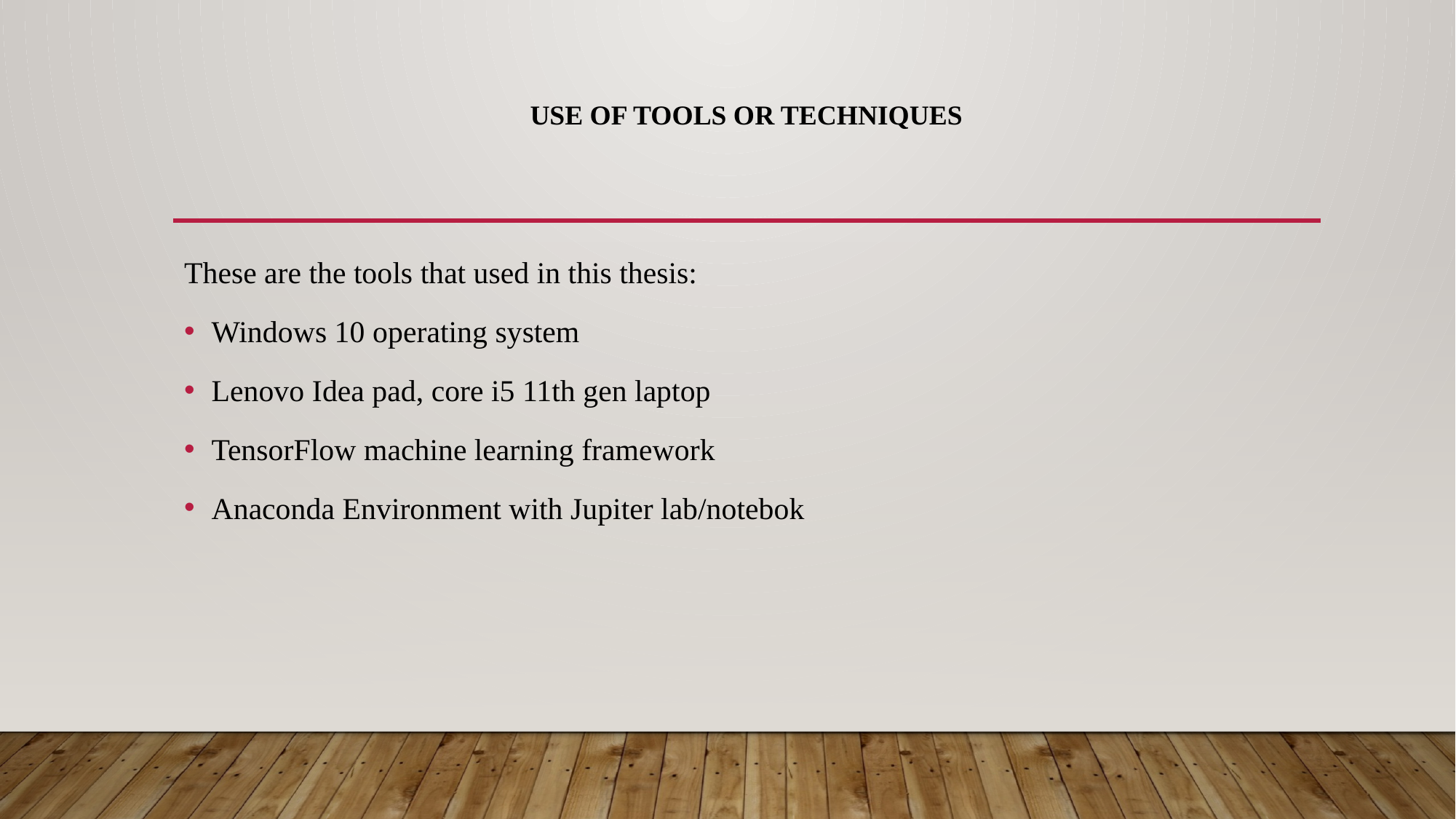

# use of tools or techniques
These are the tools that used in this thesis:
Windows 10 operating system
Lenovo Idea pad, core i5 11th gen laptop
TensorFlow machine learning framework
Anaconda Environment with Jupiter lab/notebok